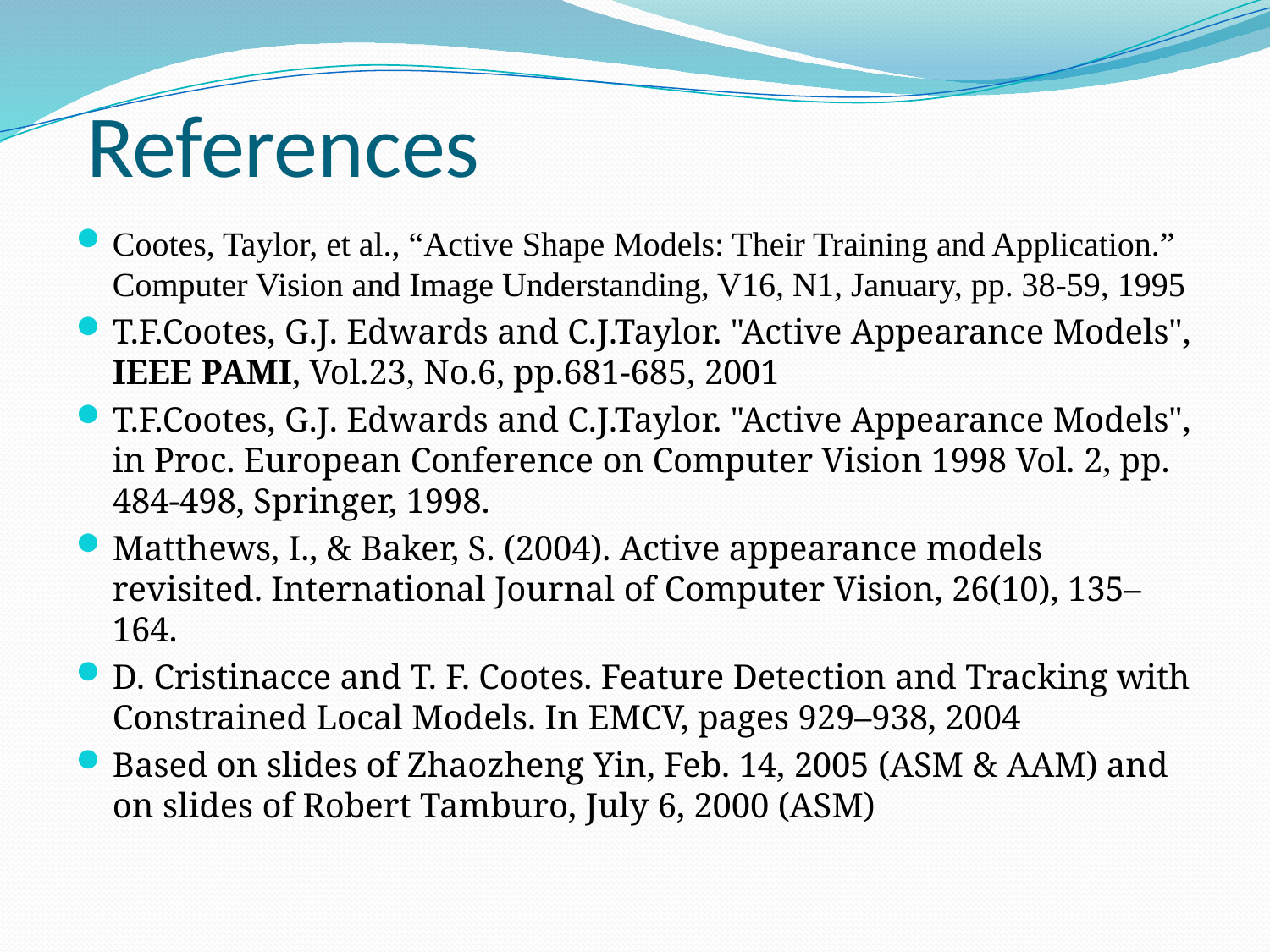

# References
Cootes, Taylor, et al., “Active Shape Models: Their Training and Application.” Computer Vision and Image Understanding, V16, N1, January, pp. 38-59, 1995
T.F.Cootes, G.J. Edwards and C.J.Taylor. "Active Appearance Models", IEEE PAMI, Vol.23, No.6, pp.681-685, 2001
T.F.Cootes, G.J. Edwards and C.J.Taylor. "Active Appearance Models", in Proc. European Conference on Computer Vision 1998 Vol. 2, pp. 484-498, Springer, 1998.
Matthews, I., & Baker, S. (2004). Active appearance models revisited. International Journal of Computer Vision, 26(10), 135–164.
D. Cristinacce and T. F. Cootes. Feature Detection and Tracking with Constrained Local Models. In EMCV, pages 929–938, 2004
Based on slides of Zhaozheng Yin, Feb. 14, 2005 (ASM & AAM) and on slides of Robert Tamburo, July 6, 2000 (ASM)